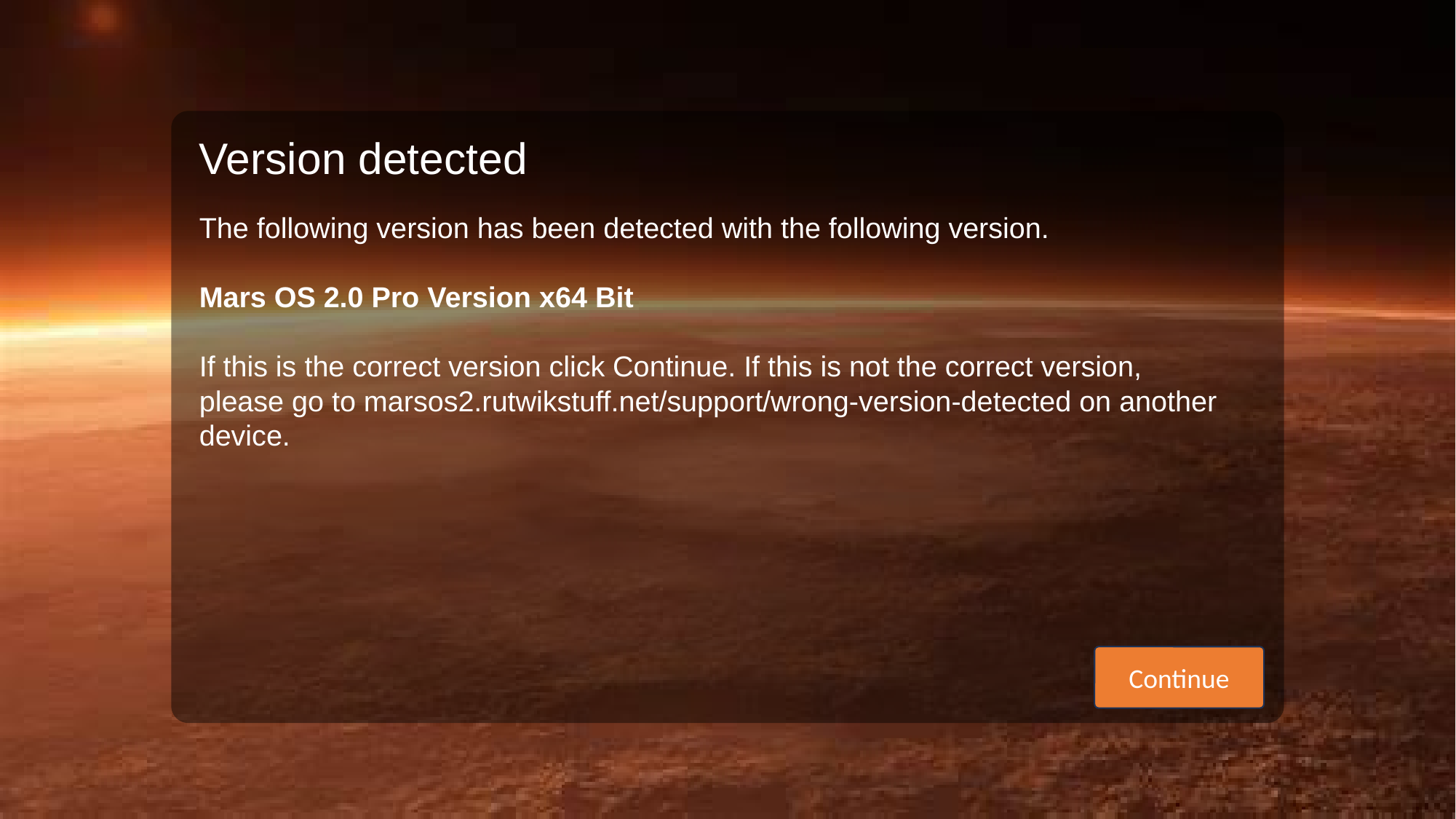

Version detected
The following version has been detected with the following version.
Mars OS 2.0 Pro Version x64 Bit
If this is the correct version click Continue. If this is not the correct version, please go to marsos2.rutwikstuff.net/support/wrong-version-detected on another device.
Continue